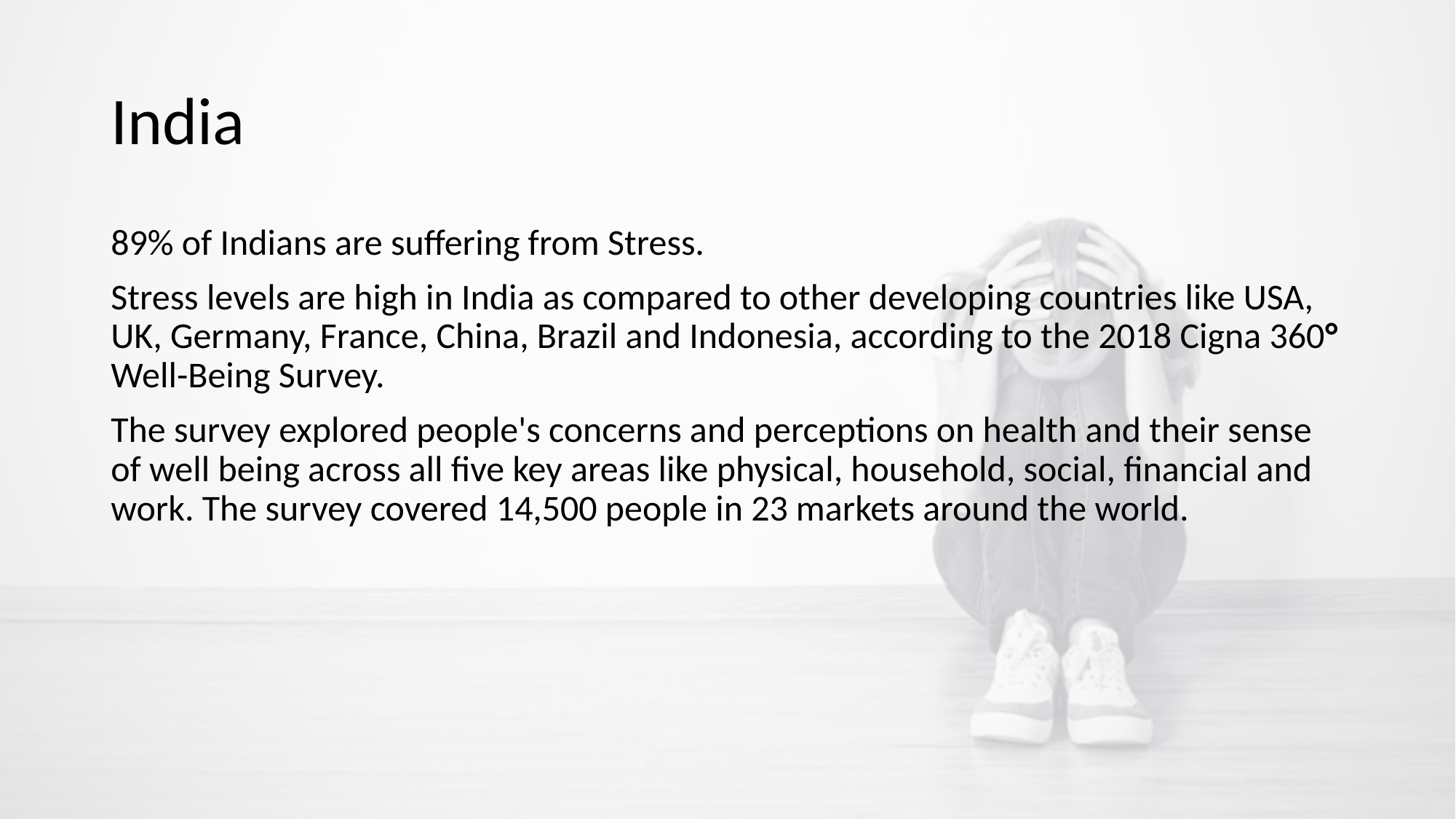

# India
89% of Indians are suffering from Stress.
Stress levels are high in India as compared to other developing countries like USA, UK, Germany, France, China, Brazil and Indonesia, according to the 2018 Cigna 360° Well-Being Survey.
The survey explored people's concerns and perceptions on health and their sense of well being across all five key areas like physical, household, social, financial and work. The survey covered 14,500 people in 23 markets around the world.